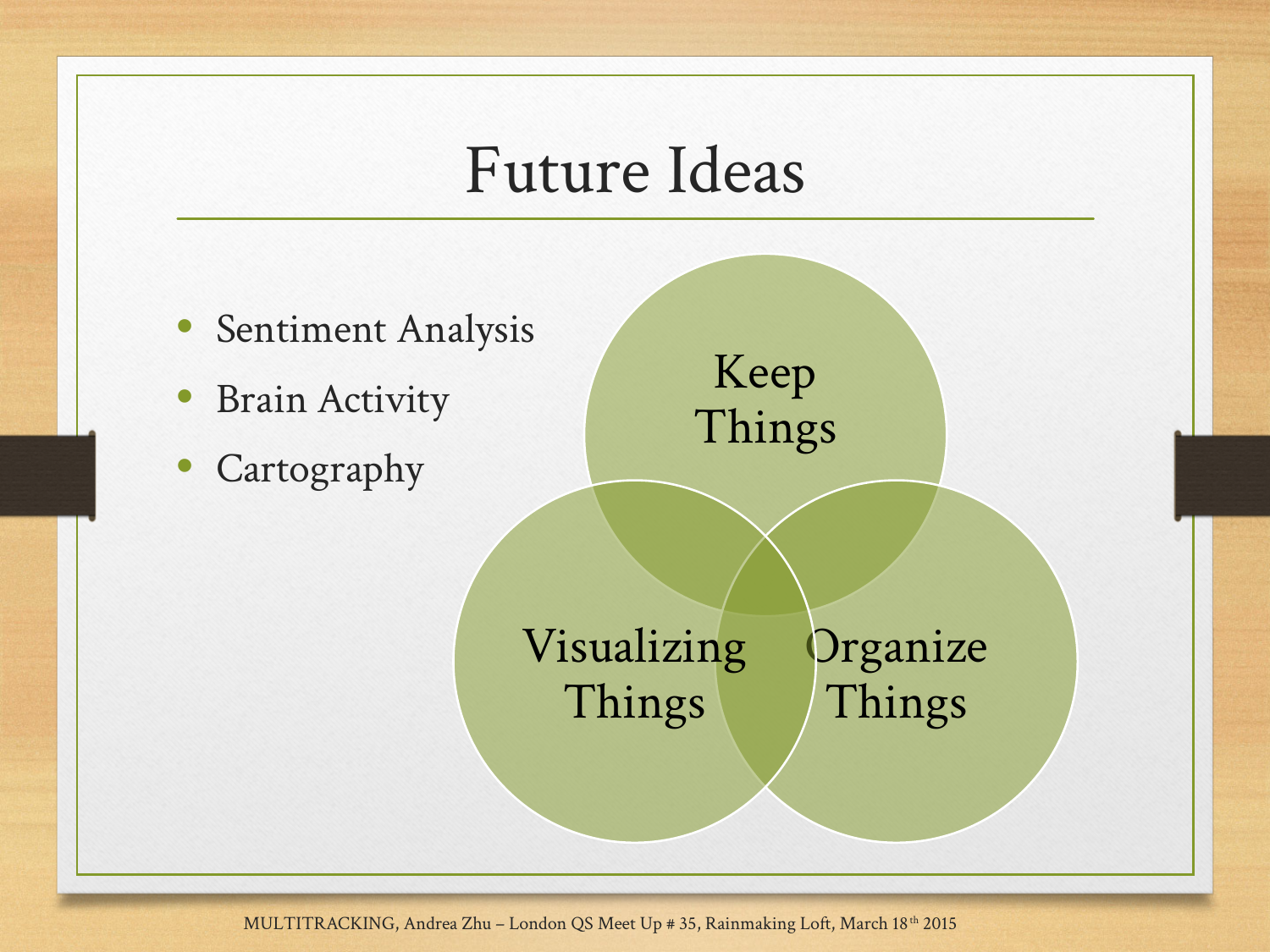

Future Ideas
Keep Things
Organize Things
Visualizing Things
Sentiment Analysis
Brain Activity
Cartography

MULTITRACKING, Andrea Zhu – London QS Meet Up # 35, Rainmaking Loft, March 18th 2015